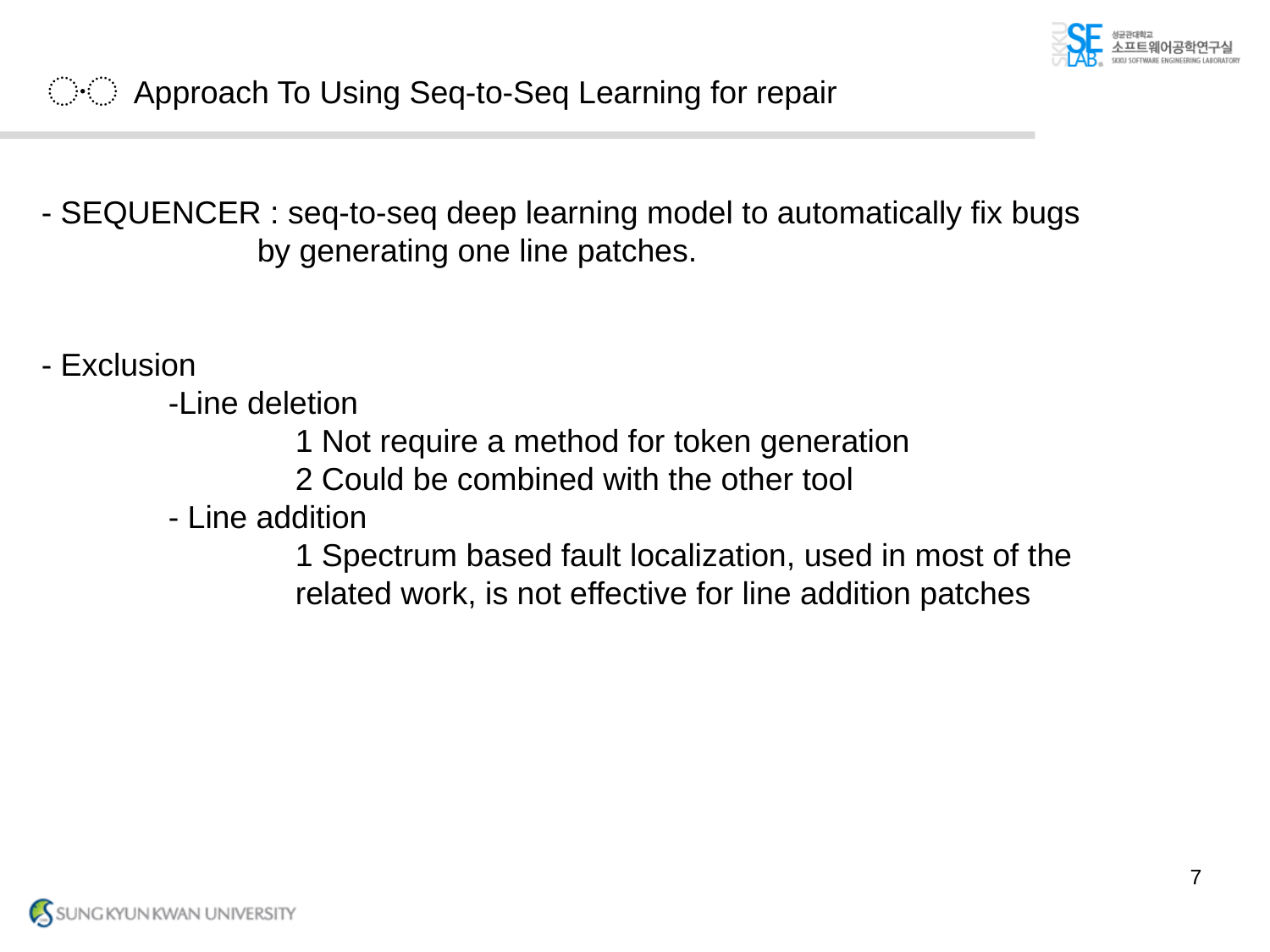

〮 Approach To Using Seq-to-Seq Learning for repair
- SEQUENCER : seq-to-seq deep learning model to automatically fix bugs
	          by generating one line patches.

- Exclusion
 	-Line deletion
	 	1 Not require a method for token generation
		2 Could be combined with the other tool
	- Line addition
		1 Spectrum based fault localization, used in most of the 		related work, is not effective for line addition patches

7